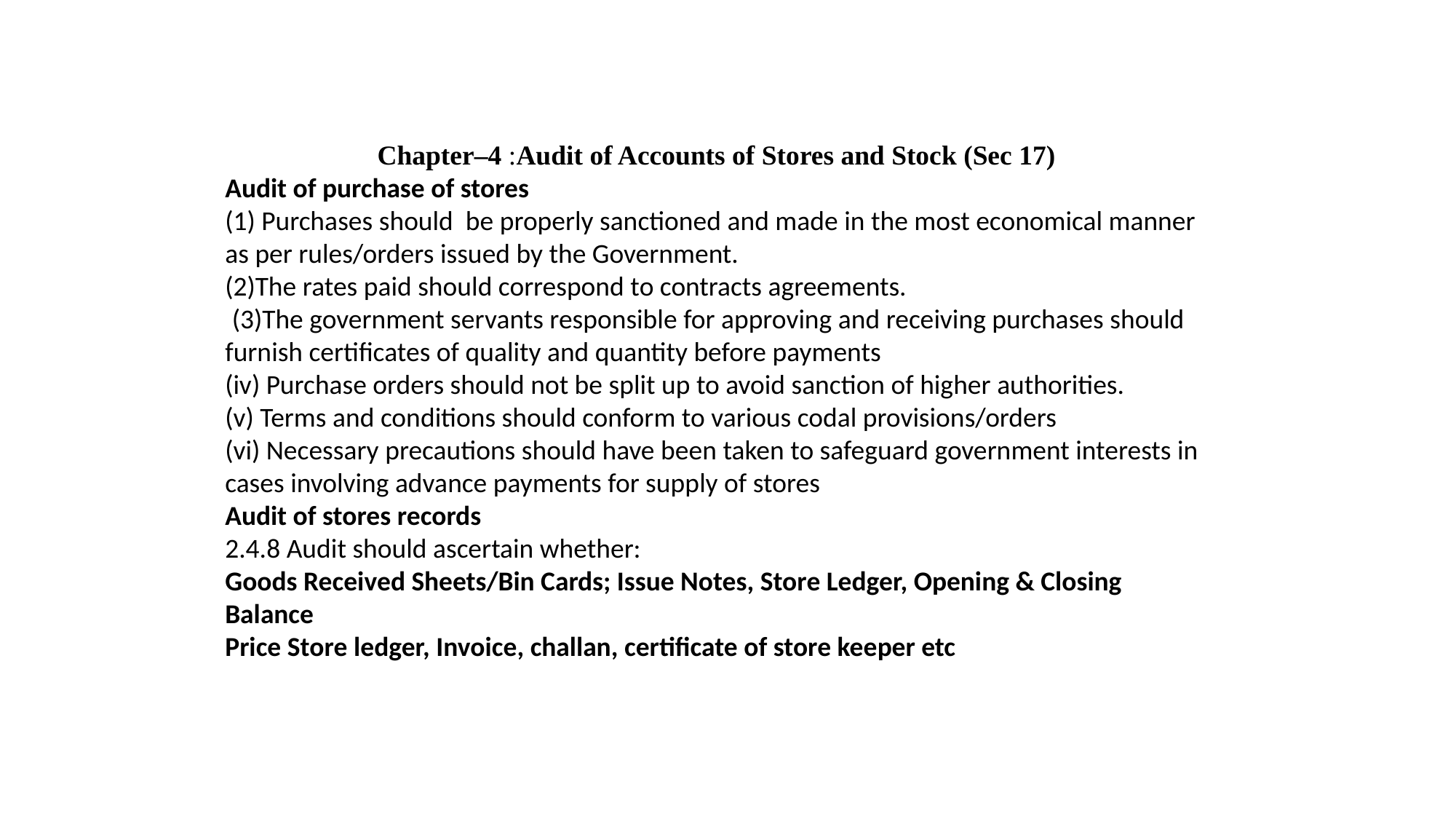

Chapter–4 :Audit of Accounts of Stores and Stock (Sec 17)
Audit of purchase of stores
(1) Purchases should  be properly sanctioned and made in the most economical manner as per rules/orders issued by the Government.
(2)The rates paid should correspond to contracts agreements.
 (3)The government servants responsible for approving and receiving purchases should furnish certificates of quality and quantity before payments
(iv) Purchase orders should not be split up to avoid sanction of higher authorities.
(v) Terms and conditions should conform to various codal provisions/orders
(vi) Necessary precautions should have been taken to safeguard government interests in cases involving advance payments for supply of stores
Audit of stores records
2.4.8 Audit should ascertain whether:
Goods Received Sheets/Bin Cards; Issue Notes, Store Ledger, Opening & Closing Balance
Price Store ledger, Invoice, challan, certificate of store keeper etc